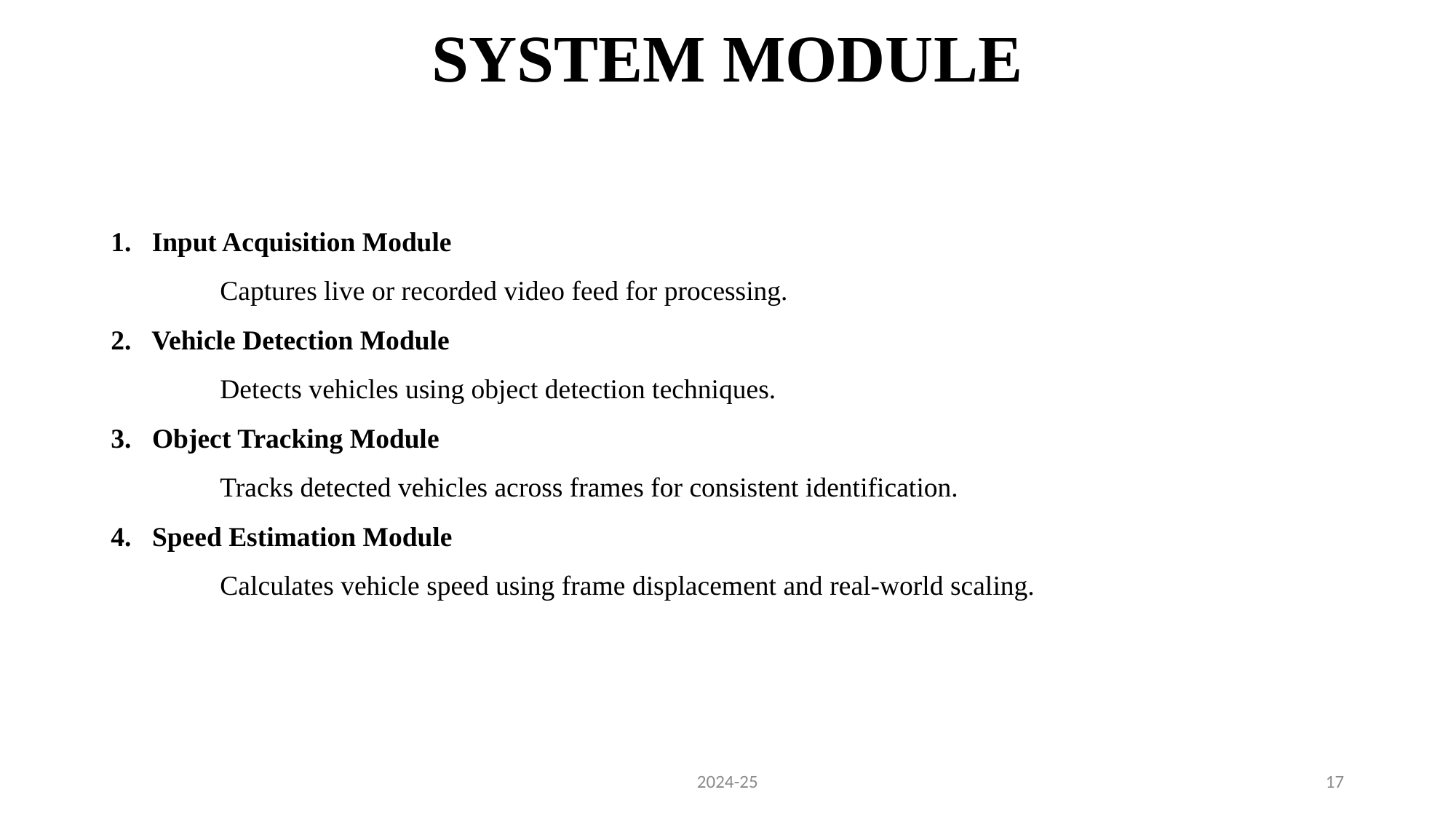

# SYSTEM MODULE
Input Acquisition Module
	Captures live or recorded video feed for processing.
2.   Vehicle Detection Module
	Detects vehicles using object detection techniques.
3.   Object Tracking Module
	Tracks detected vehicles across frames for consistent identification.
4.   Speed Estimation Module
	Calculates vehicle speed using frame displacement and real-world scaling.

2024-25
17